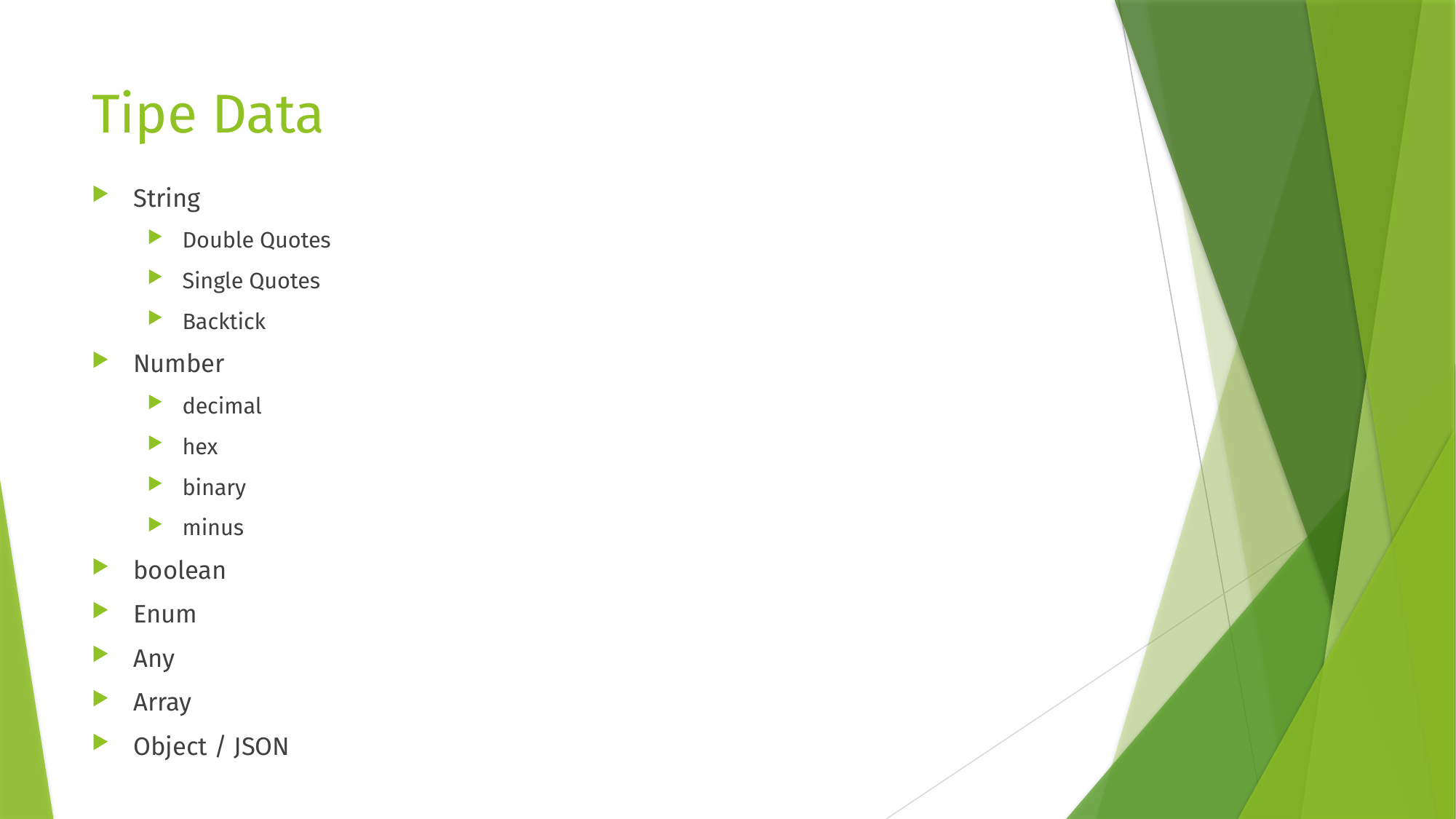

# Tipe Data
String
Double Quotes
Single Quotes
Backtick
Number
decimal
hex
binary
minus
boolean
Enum
Any
Array
Object / JSON